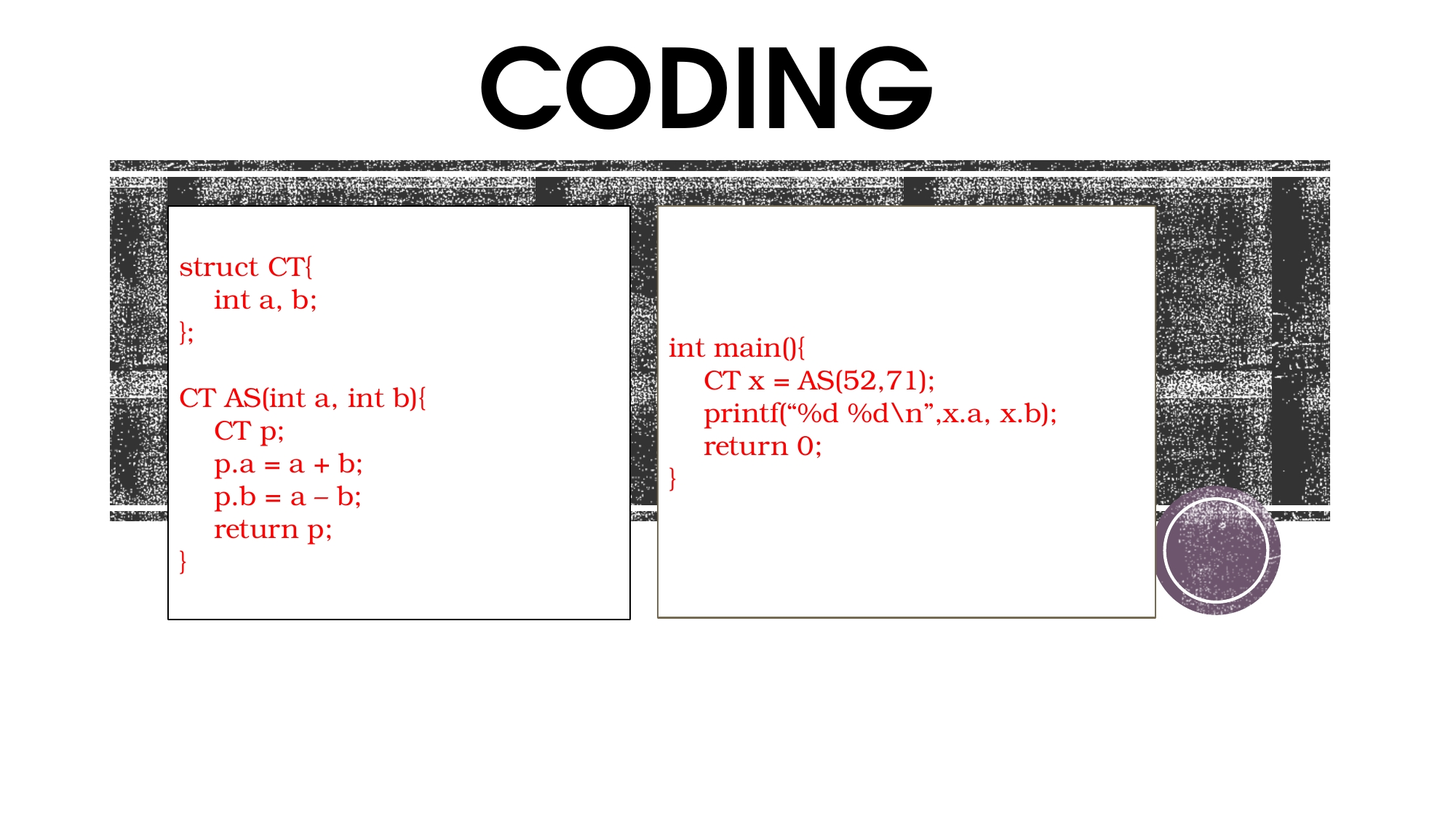

# CODING

struct CT{
    int a, b;
};

CT AS(int a, int b){
    CT p;
    p.a = a + b;
    p.b = a – b;
    return p;
}
int main(){
    CT x = AS(52,71);
    printf(“%d %d\n”,x.a, x.b);
    return 0;
}